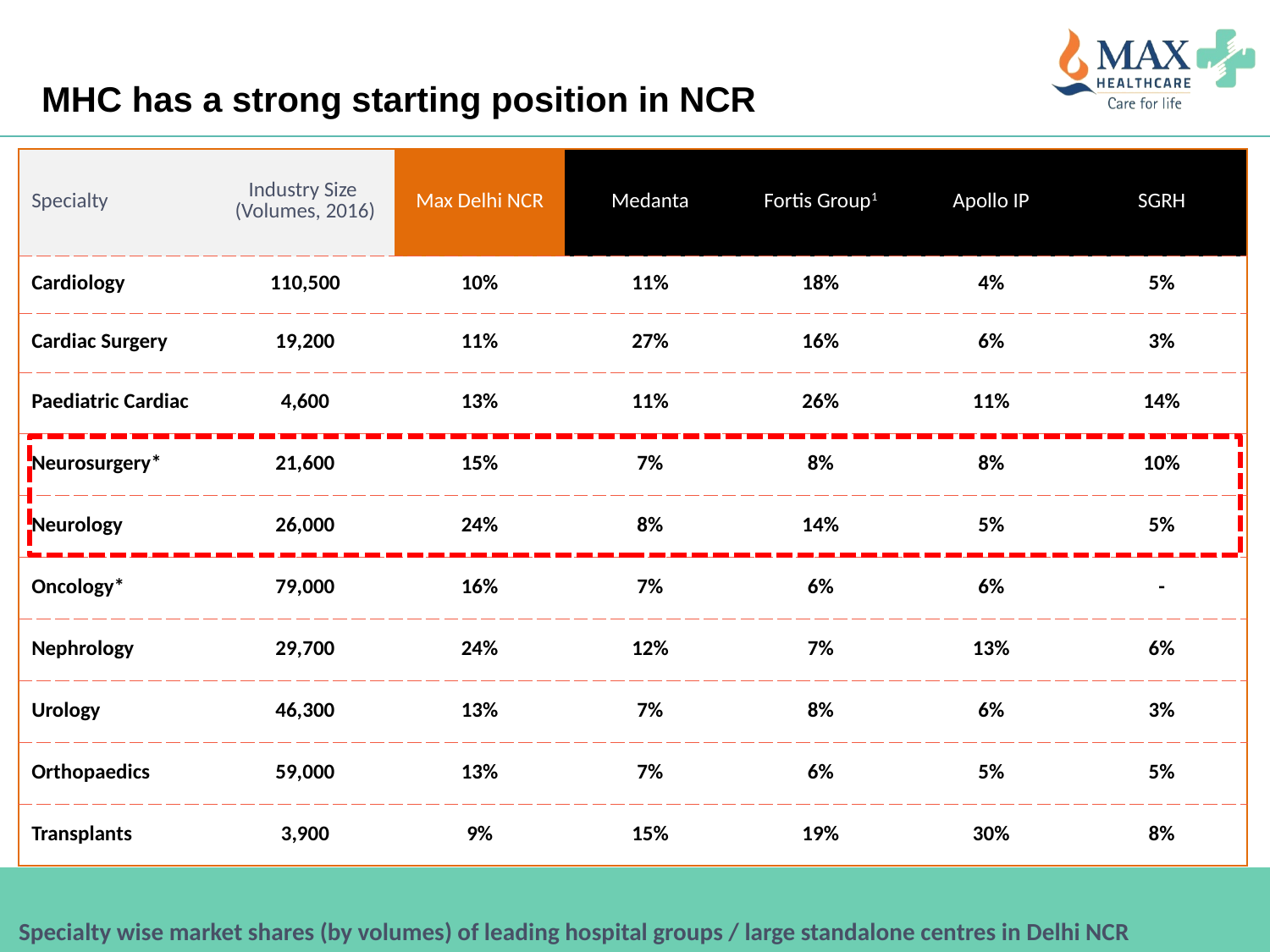

MHC has a strong starting position in NCR
| Specialty | Industry Size (Volumes, 2016) | Max Delhi NCR | Medanta | Fortis Group1 | Apollo IP | SGRH |
| --- | --- | --- | --- | --- | --- | --- |
| Cardiology | 110,500 | 10% | 11% | 18% | 4% | 5% |
| Cardiac Surgery | 19,200 | 11% | 27% | 16% | 6% | 3% |
| Paediatric Cardiac | 4,600 | 13% | 11% | 26% | 11% | 14% |
| Neurosurgery\* | 21,600 | 15% | 7% | 8% | 8% | 10% |
| Neurology | 26,000 | 24% | 8% | 14% | 5% | 5% |
| Oncology\* | 79,000 | 16% | 7% | 6% | 6% | - |
| Nephrology | 29,700 | 24% | 12% | 7% | 13% | 6% |
| Urology | 46,300 | 13% | 7% | 8% | 6% | 3% |
| Orthopaedics | 59,000 | 13% | 7% | 6% | 5% | 5% |
| Transplants | 3,900 | 9% | 15% | 19% | 30% | 8% |

Specialty wise market shares (by volumes) of leading hospital groups / large standalone centres in Delhi NCR